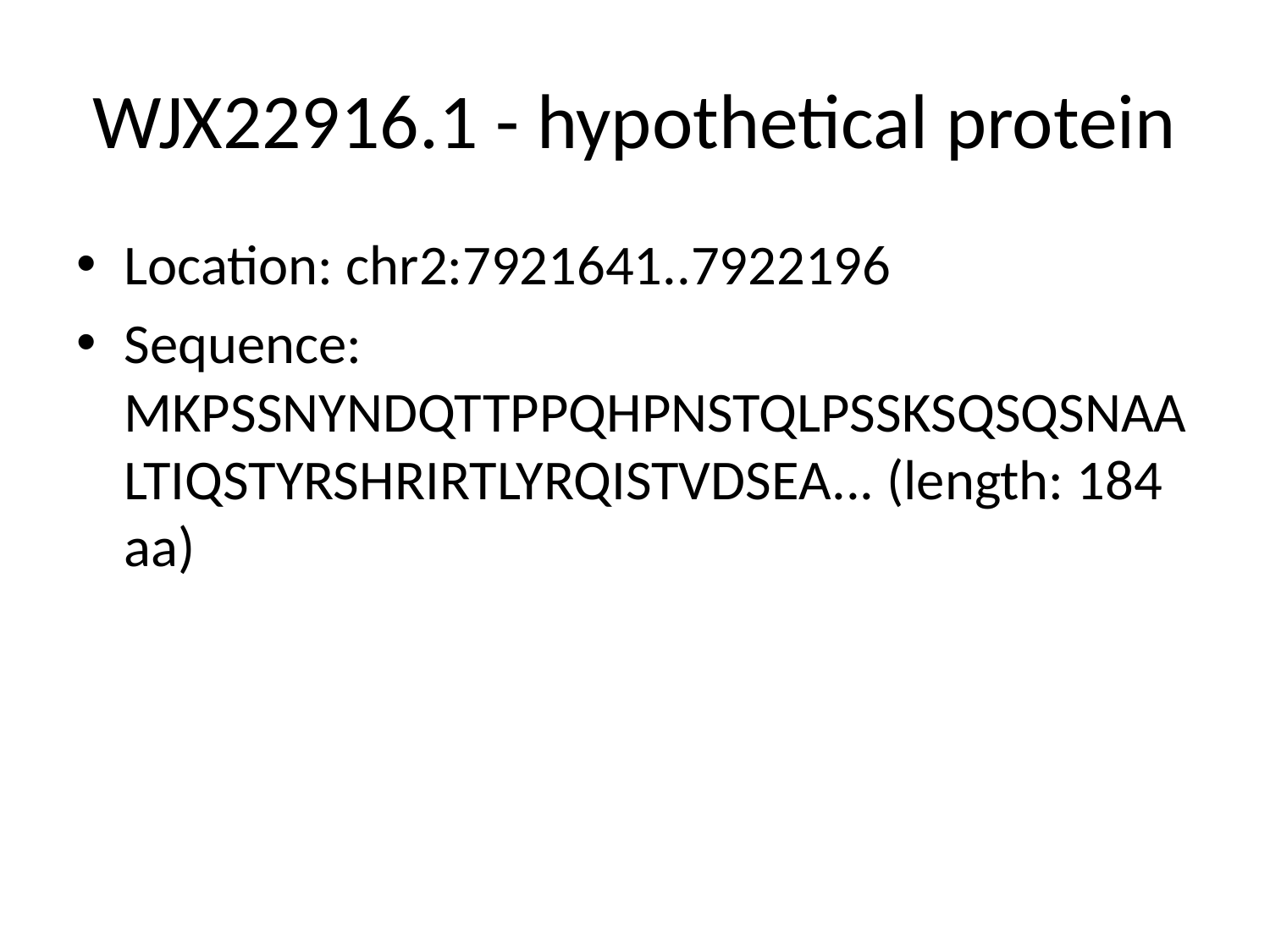

# WJX22916.1 - hypothetical protein
Location: chr2:7921641..7922196
Sequence: MKPSSNYNDQTTPPQHPNSTQLPSSKSQSQSNAALTIQSTYRSHRIRTLYRQISTVDSEA... (length: 184 aa)